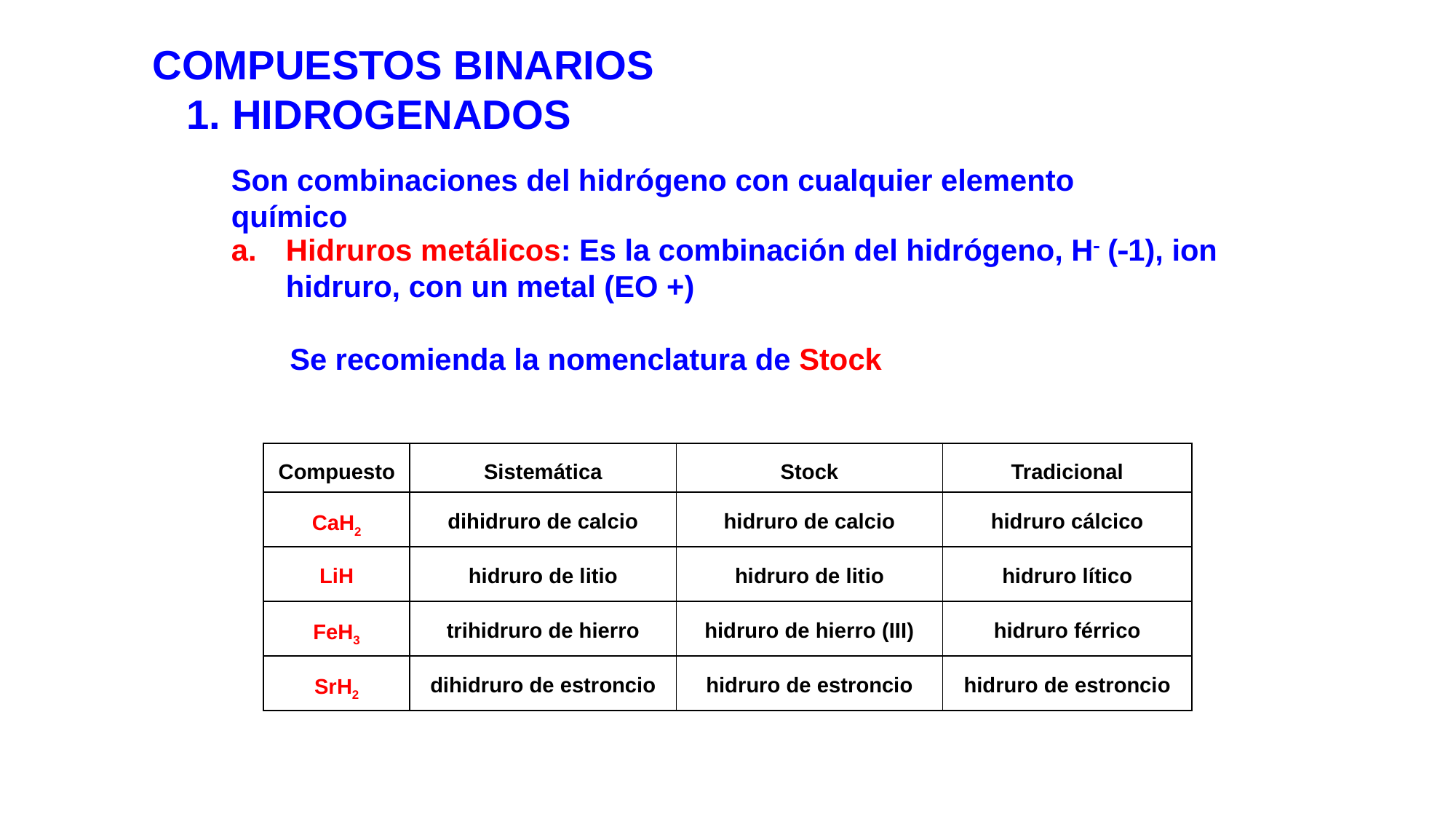

COMPUESTOS BINARIOS
   1. HIDROGENADOS
Son combinaciones del hidrógeno con cualquier elemento químico
Hidruros metálicos: Es la combinación del hidrógeno, H− (−1), ion hidruro, con un metal (EO +)

       Se recomienda la nomenclatura de Stock
| Compuesto | Sistemática | Stock | Tradicional |
| --- | --- | --- | --- |
| CaH2 | dihidruro de calcio | hidruro de calcio | hidruro cálcico |
| LiH | hidruro de litio | hidruro de litio | hidruro lítico |
| FeH3 | trihidruro de hierro | hidruro de hierro (III) | hidruro férrico |
| SrH2 | dihidruro de estroncio | hidruro de estroncio | hidruro de estroncio |